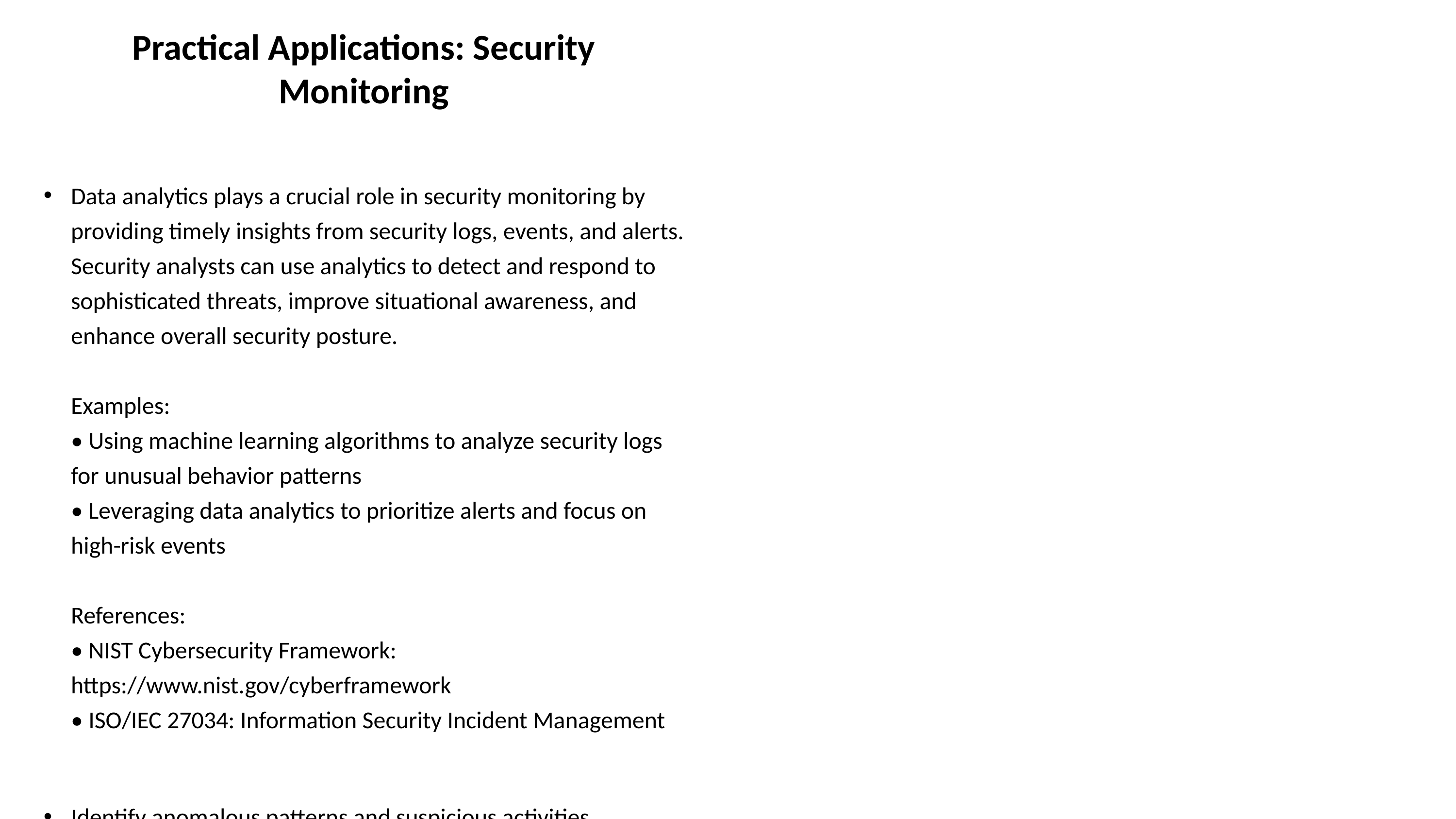

# Practical Applications: Security Monitoring

Data analytics plays a crucial role in security monitoring by providing timely insights from security logs, events, and alerts. Security analysts can use analytics to detect and respond to sophisticated threats, improve situational awareness, and enhance overall security posture.
Examples:
• Using machine learning algorithms to analyze security logs for unusual behavior patterns
• Leveraging data analytics to prioritize alerts and focus on high-risk events
References:
• NIST Cybersecurity Framework: https://www.nist.gov/cyberframework
• ISO/IEC 27034: Information Security Incident Management

Identify anomalous patterns and suspicious activities
Detect advanced persistent threats (APTs) and zero-day attacks
Monitor user behavior for insider threats and account compromise
Provide real-time threat intelligence and situational awareness
Generate automated alerts and incident response workflows